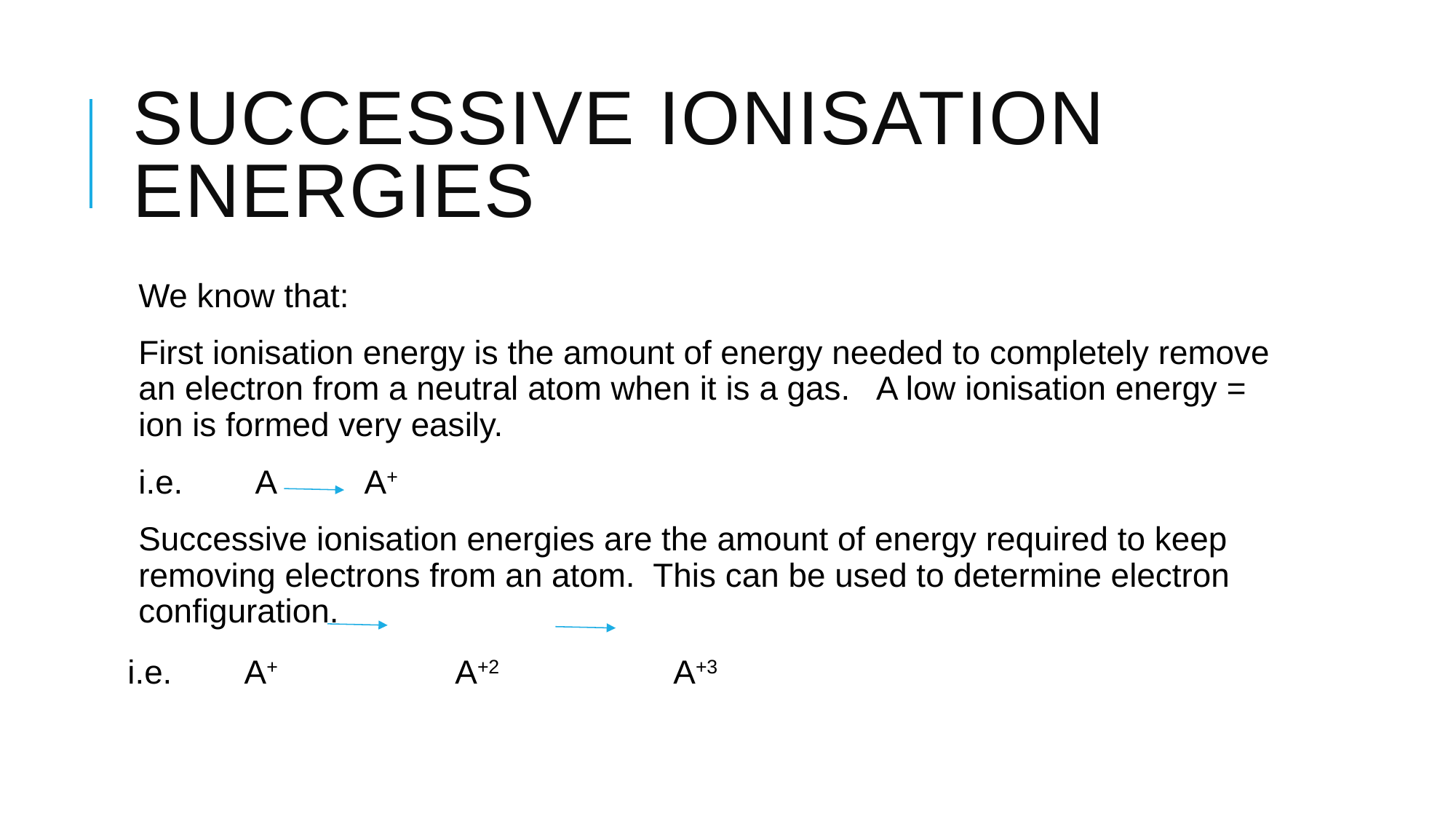

# Successive ionisation energies
We know that:
First ionisation energy is the amount of energy needed to completely remove an electron from a neutral atom when it is a gas.   A low ionisation energy = ion is formed very easily.
i.e.	 A	 A+
Successive ionisation energies are the amount of energy required to keep removing electrons from an atom.  This can be used to determine electron configuration.
i.e.	 A+		A+2		A+3